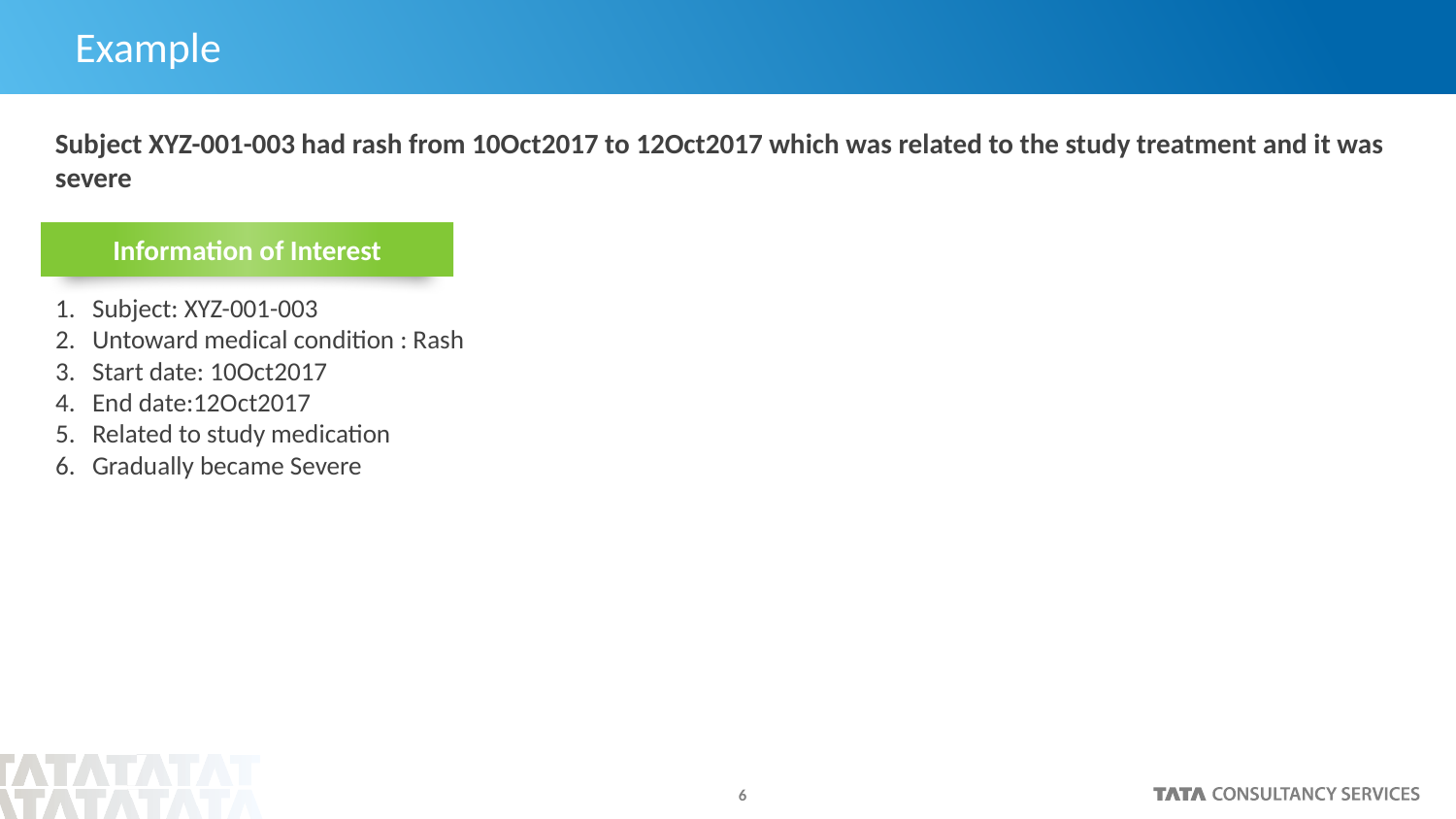

# Example

Subject XYZ-001-003 had rash from 10Oct2017 to 12Oct2017 which was related to the study treatment and it was severe
Information of Interest
Subject: XYZ-001-003
Untoward medical condition : Rash
Start date: 10Oct2017
End date:12Oct2017
Related to study medication
Gradually became Severe